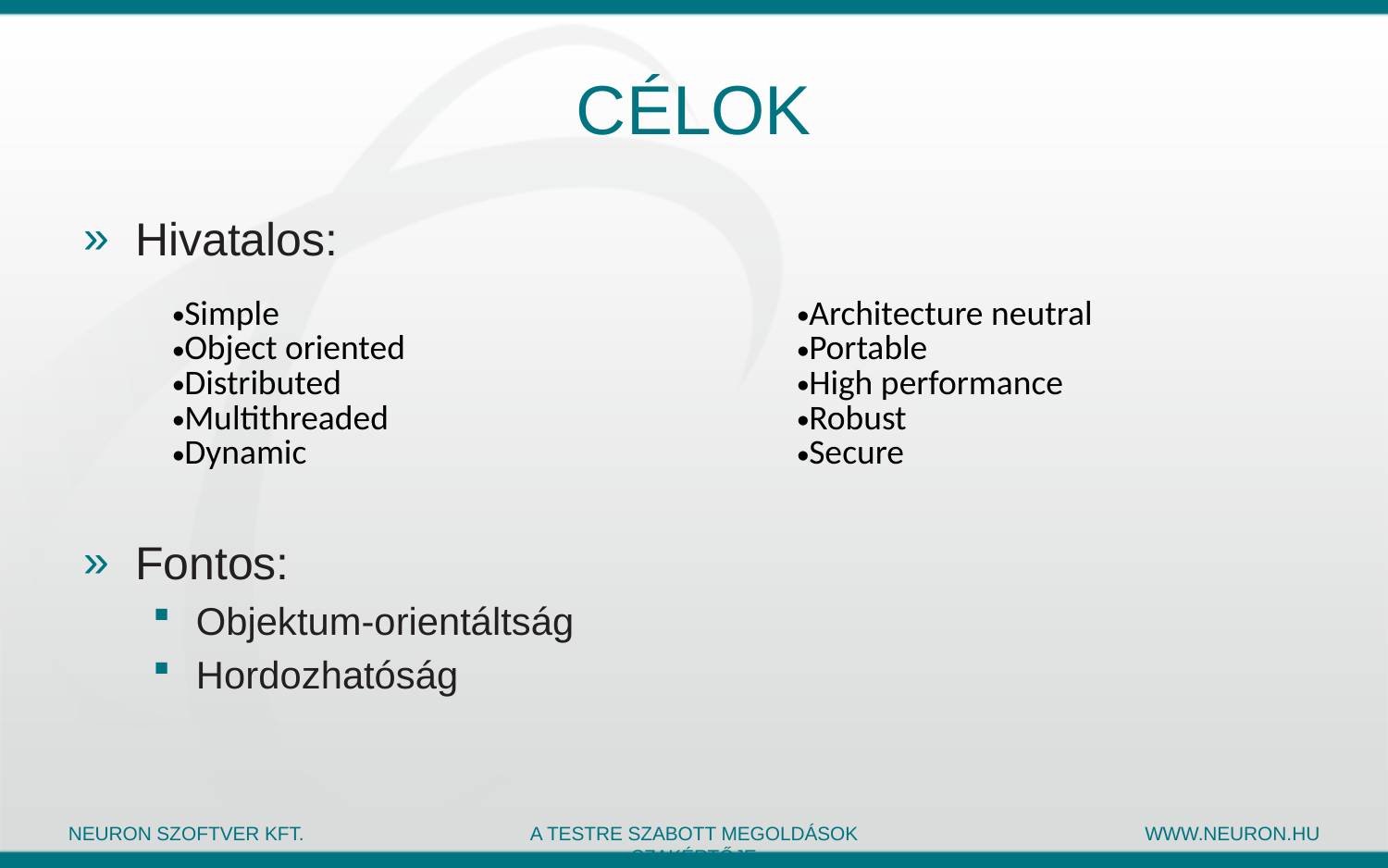

# Célok
Hivatalos:

Fontos:
Objektum-orientáltság
Hordozhatóság
| Simple Object oriented Distributed Multithreaded Dynamic | Architecture neutral Portable High performance Robust Secure |
| --- | --- |